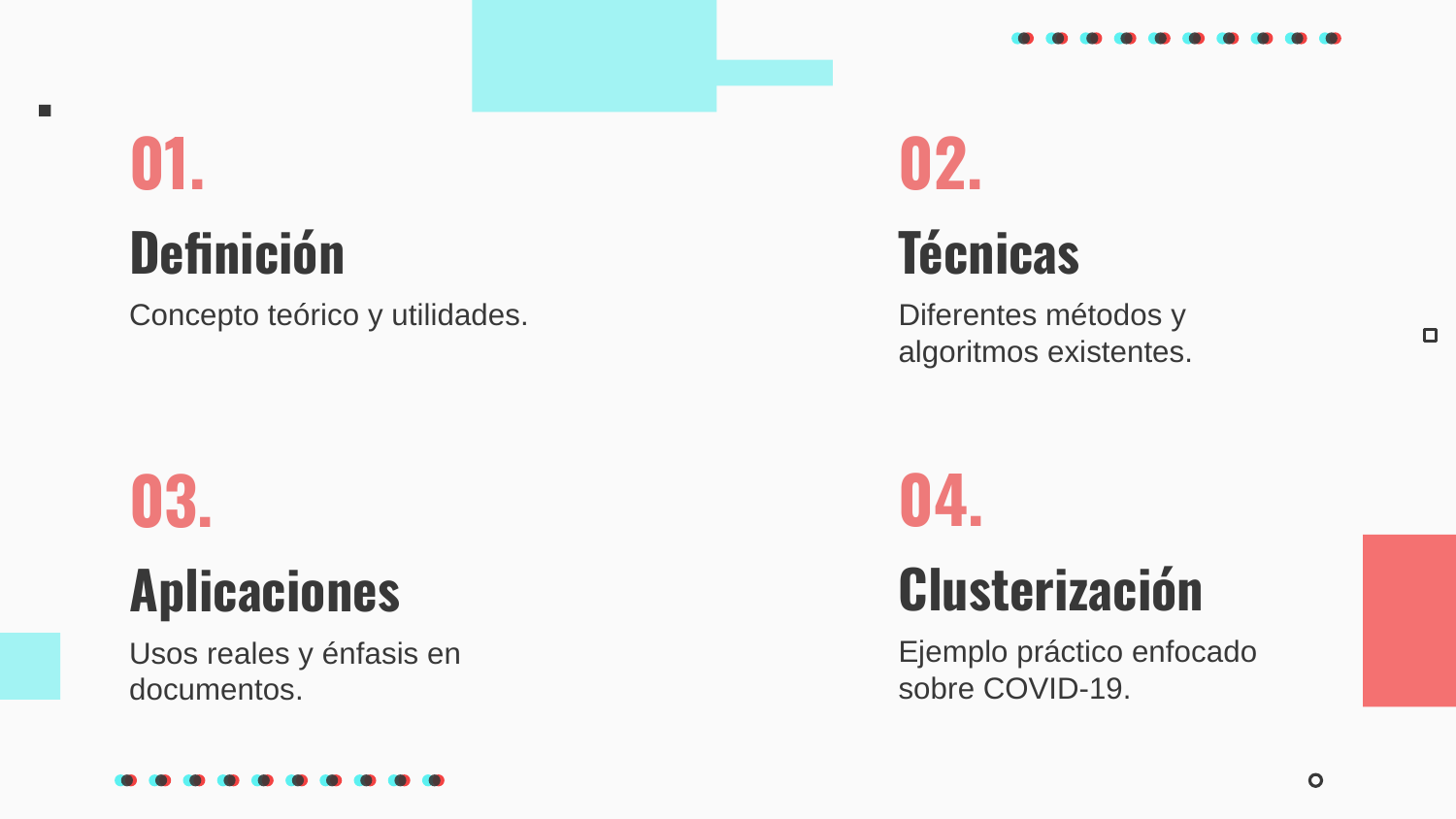

# 01.
02.

Definición
Técnicas
Concepto teórico y utilidades.
Diferentes métodos y algoritmos existentes.

04.
03.
Clusterización
Aplicaciones
Ejemplo práctico enfocado sobre COVID-19.

Usos reales y énfasis en documentos.